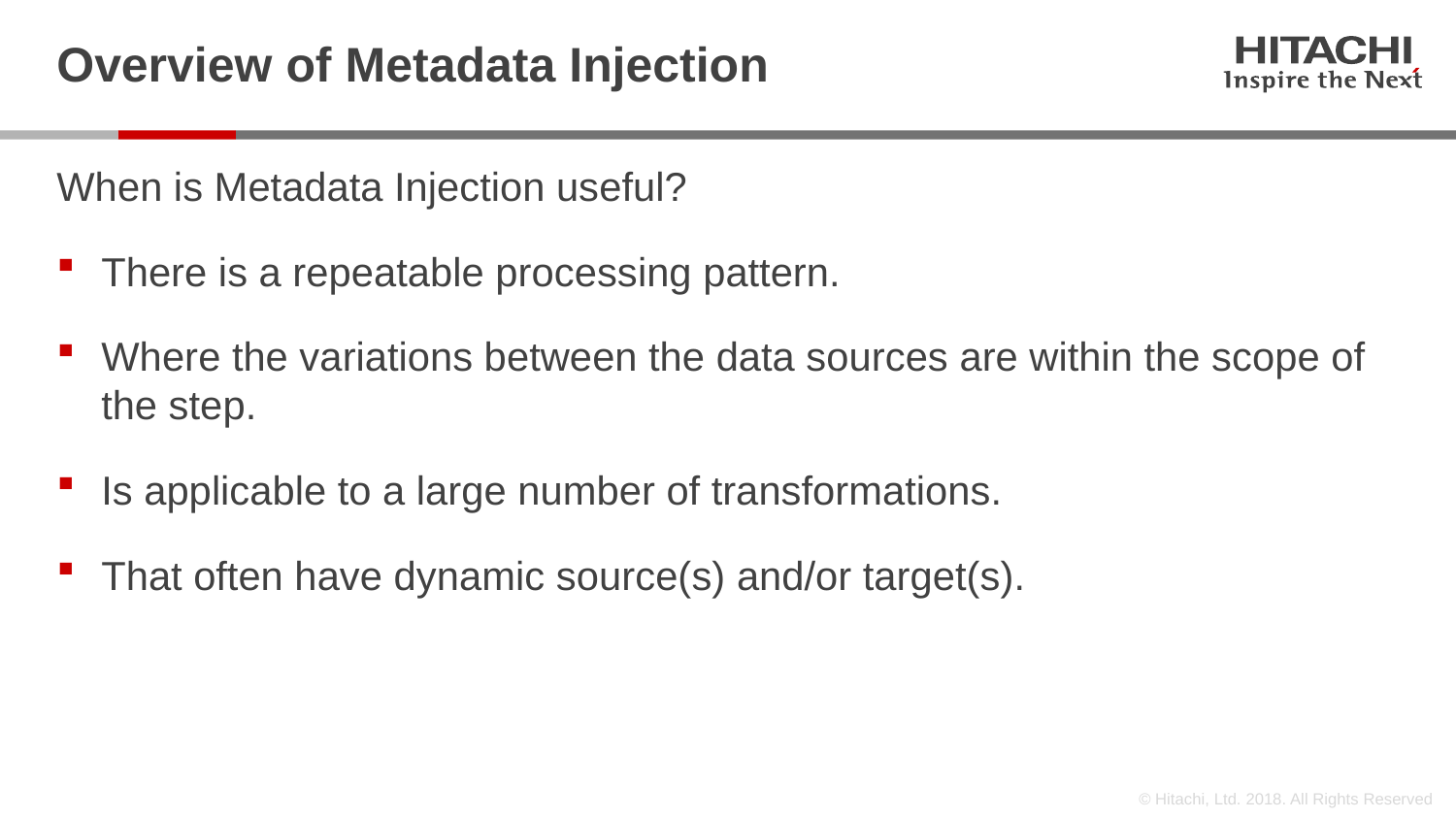

# Overview of Metadata Injection
When is Metadata Injection useful?
There is a repeatable processing pattern.
Where the variations between the data sources are within the scope of the step.
Is applicable to a large number of transformations.
That often have dynamic source(s) and/or target(s).